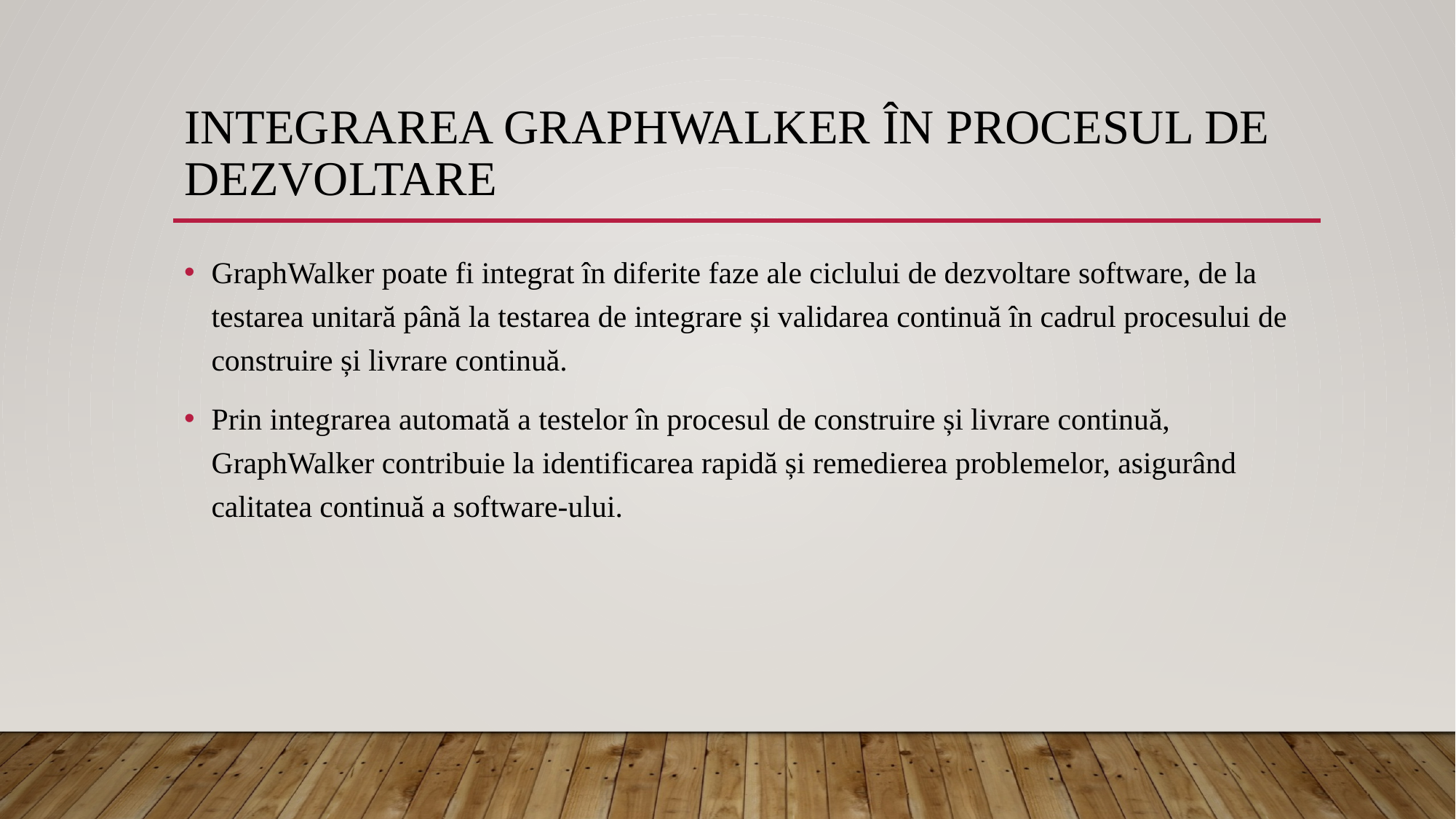

# Integrarea GraphWalker în procesul de dezvoltare
GraphWalker poate fi integrat în diferite faze ale ciclului de dezvoltare software, de la testarea unitară până la testarea de integrare și validarea continuă în cadrul procesului de construire și livrare continuă.
Prin integrarea automată a testelor în procesul de construire și livrare continuă, GraphWalker contribuie la identificarea rapidă și remedierea problemelor, asigurând calitatea continuă a software-ului.